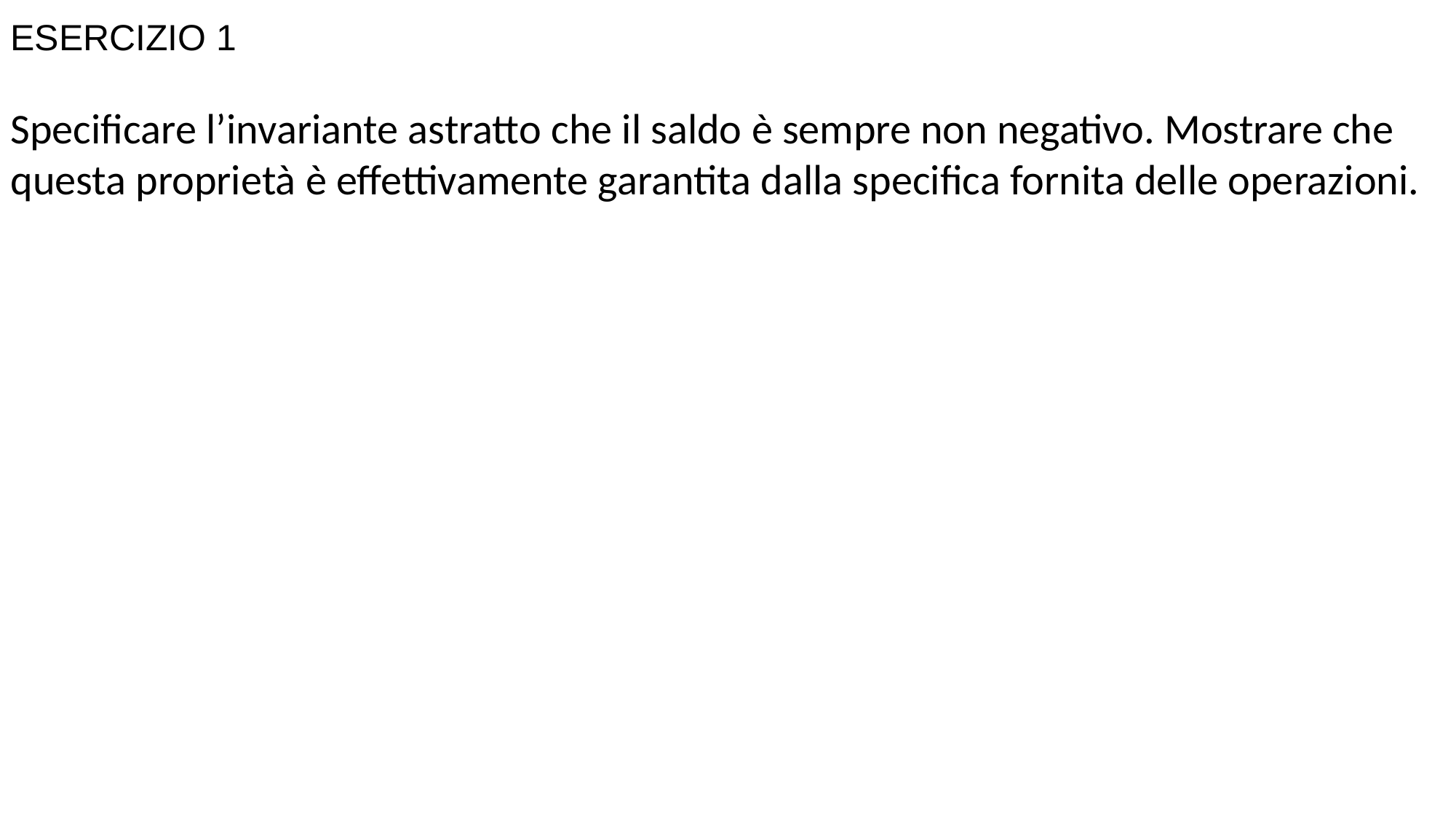

ESERCIZIO 1

Specificare l’invariante astratto che il saldo è sempre non negativo. Mostrare che questa proprietà è effettivamente garantita dalla specifica fornita delle operazioni.